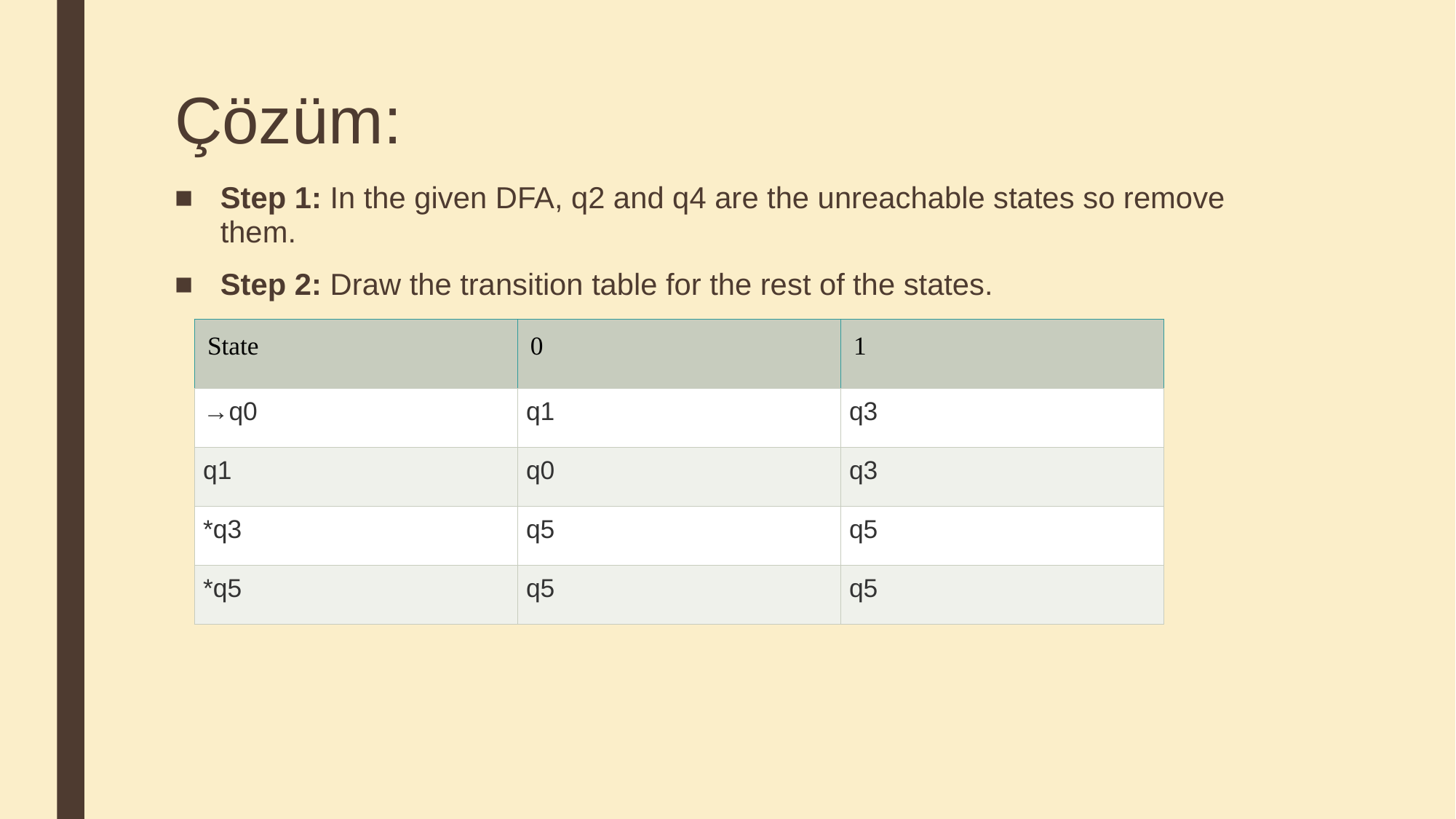

# Çözüm:
Step 1: In the given DFA, q2 and q4 are the unreachable states so remove them.
Step 2: Draw the transition table for the rest of the states.

| State | 0 | 1 |
| --- | --- | --- |
| →q0 | q1 | q3 |
| q1 | q0 | q3 |
| \*q3 | q5 | q5 |
| \*q5 | q5 | q5 |